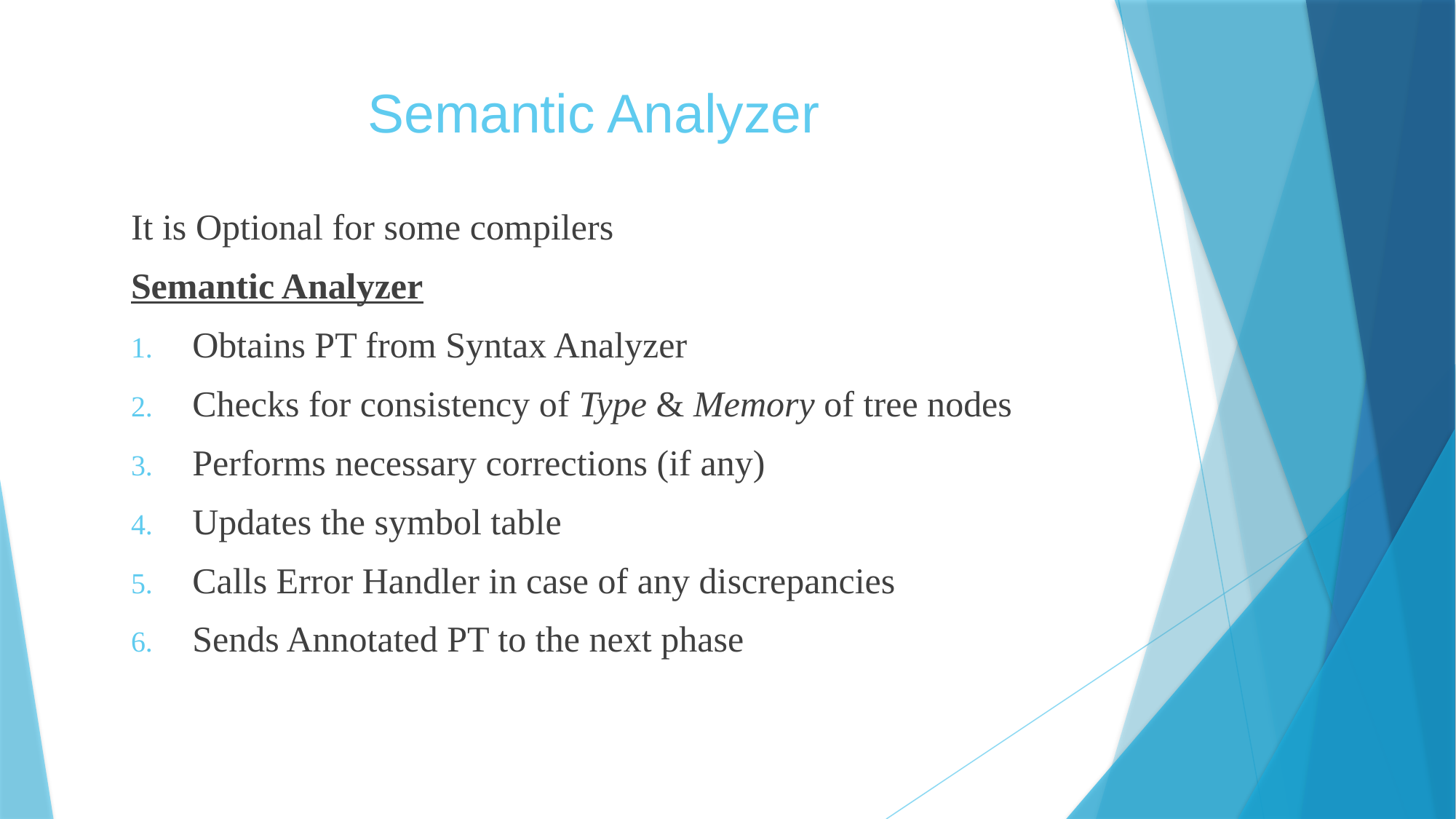

# Semantic Analyzer
It is Optional for some compilers
Semantic Analyzer
Obtains PT from Syntax Analyzer
Checks for consistency of Type & Memory of tree nodes
Performs necessary corrections (if any)
Updates the symbol table
Calls Error Handler in case of any discrepancies
Sends Annotated PT to the next phase